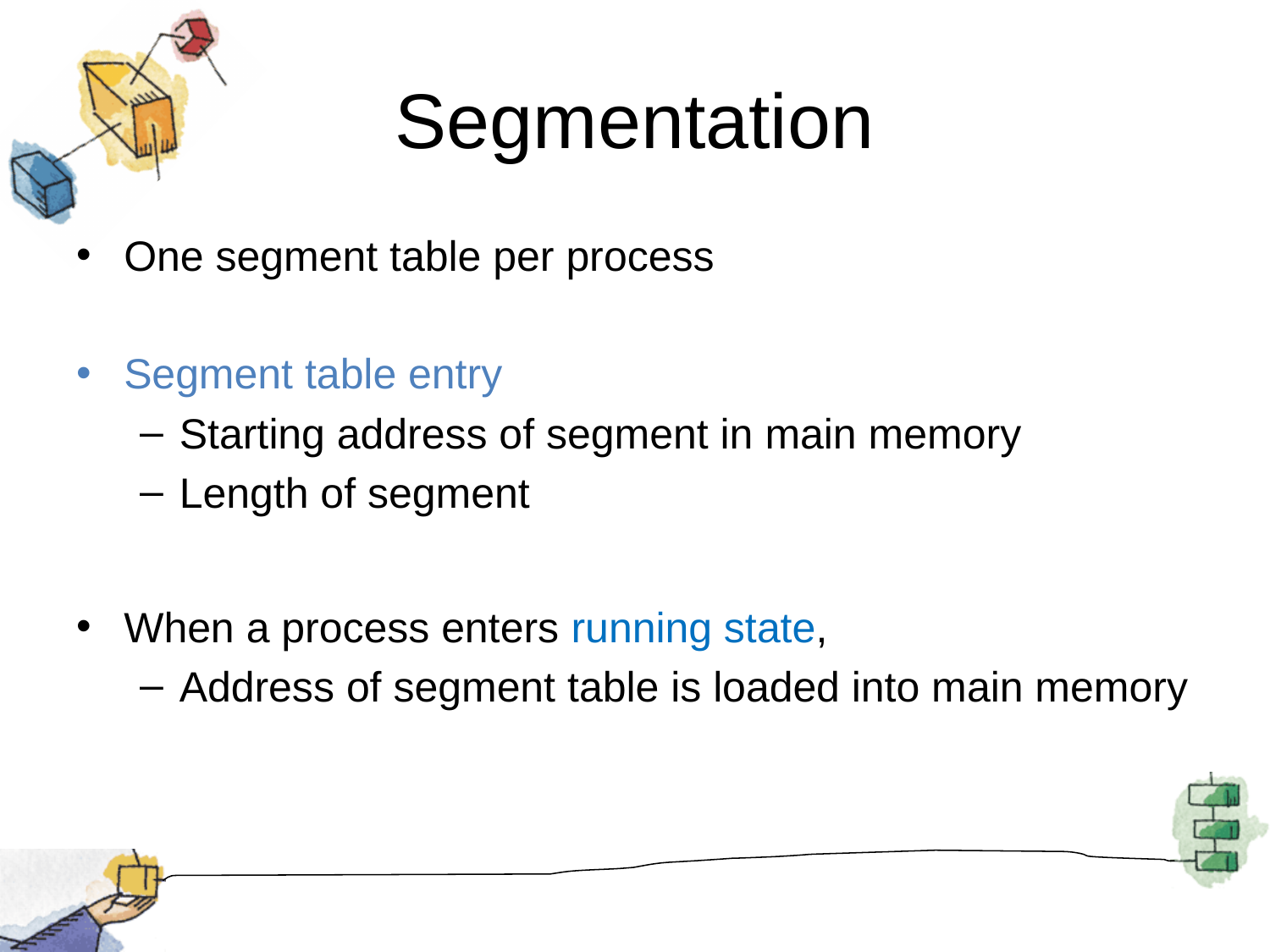

# Segmentation
One segment table per process

Segment table entry
Starting address of segment in main memory
Length of segment

When a process enters running state,
Address of segment table is loaded into main memory